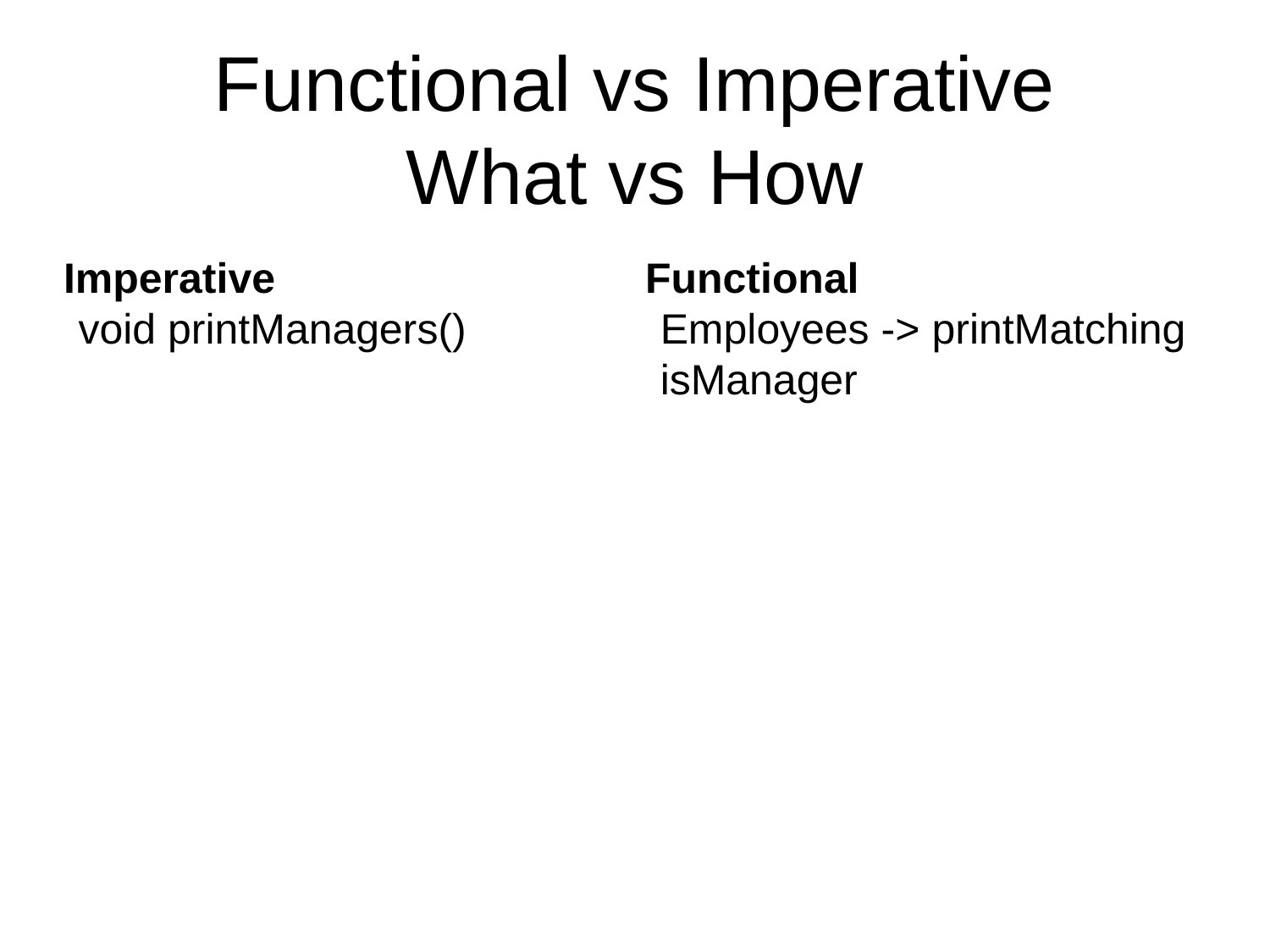

# Functional vs Imperative What vs How
Imperative
Functional
void printManagers()
Employees -> printMatching isManager